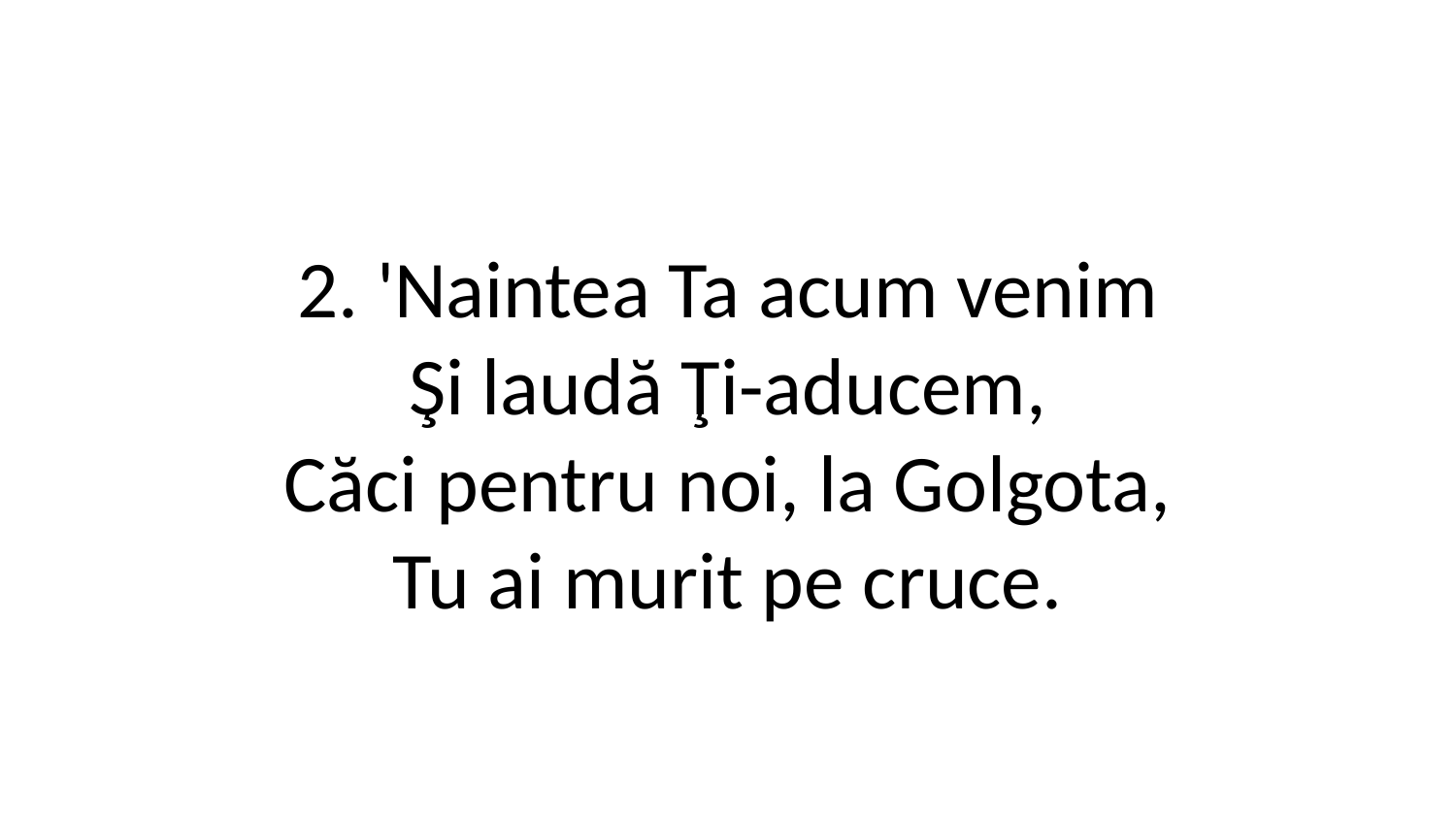

2. 'Naintea Ta acum venim
Şi laudă Ţi-aducem,
Căci pentru noi, la Golgota,
Tu ai murit pe cruce.